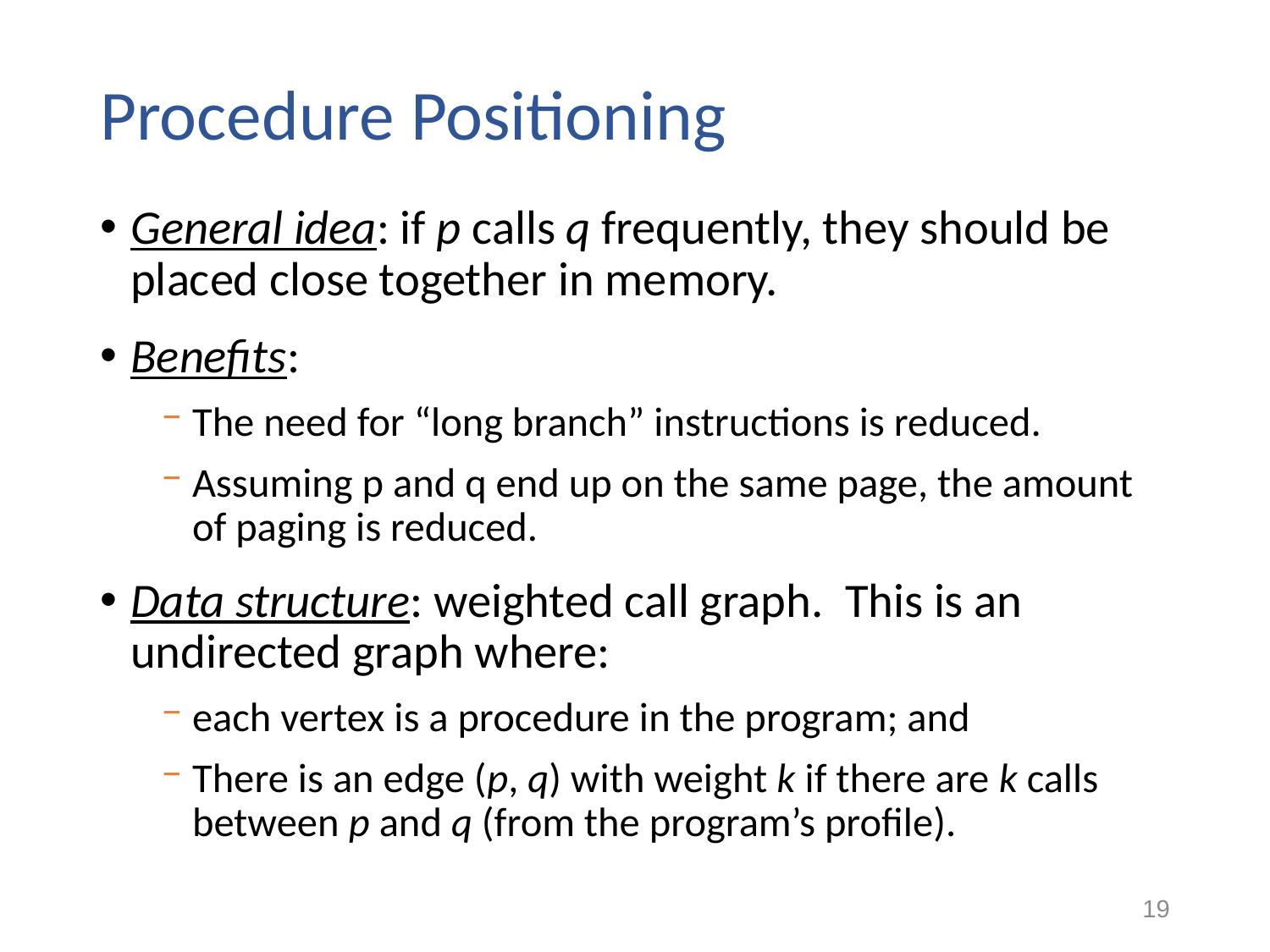

# Procedure Positioning
General idea: if p calls q frequently, they should be placed close together in memory.
Benefits:
The need for “long branch” instructions is reduced.
Assuming p and q end up on the same page, the amount of paging is reduced.
Data structure: weighted call graph.  This is an undirected graph where:
each vertex is a procedure in the program; and
There is an edge (p, q) with weight k if there are k calls between p and q (from the program’s profile).
19